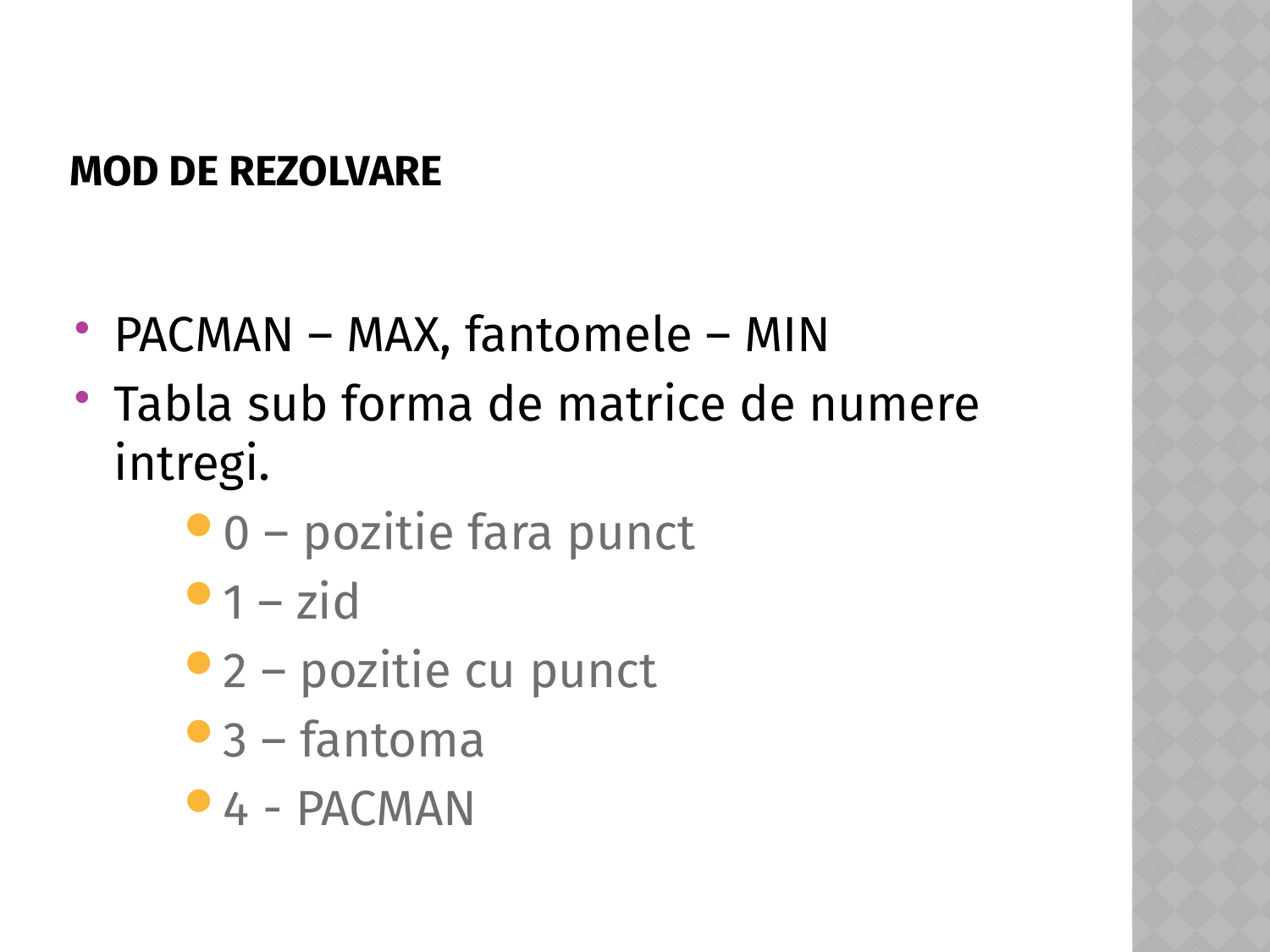

# Mod de rezolvare
PACMAN – MAX, fantomele – MIN
Tabla sub forma de matrice de numere intregi.
0 – pozitie fara punct
1 – zid
2 – pozitie cu punct
3 – fantoma
4 - PACMAN